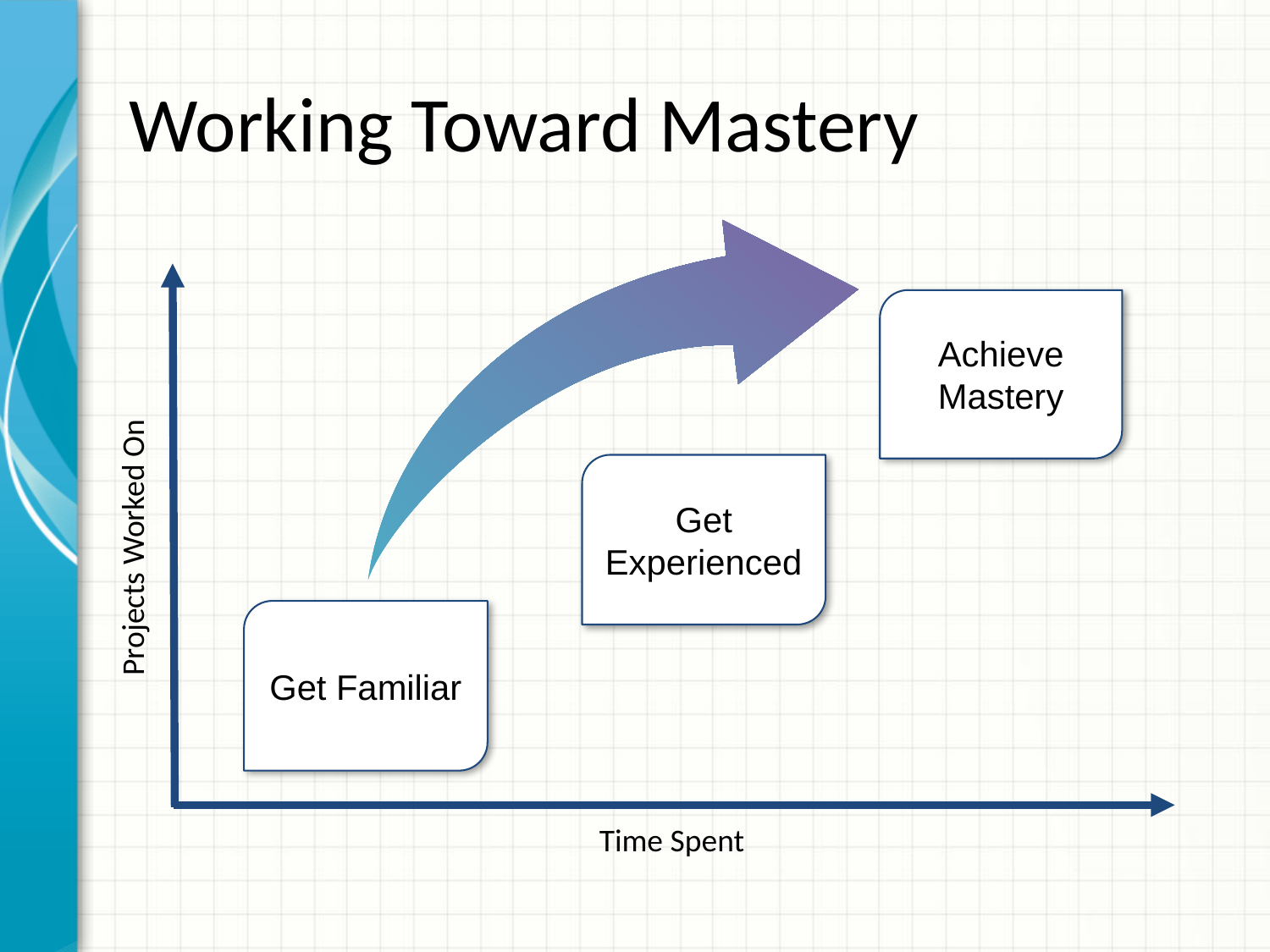

# Working Toward Mastery

Achieve Mastery
Get Experienced
Projects Worked On
Get Familiar
Time Spent